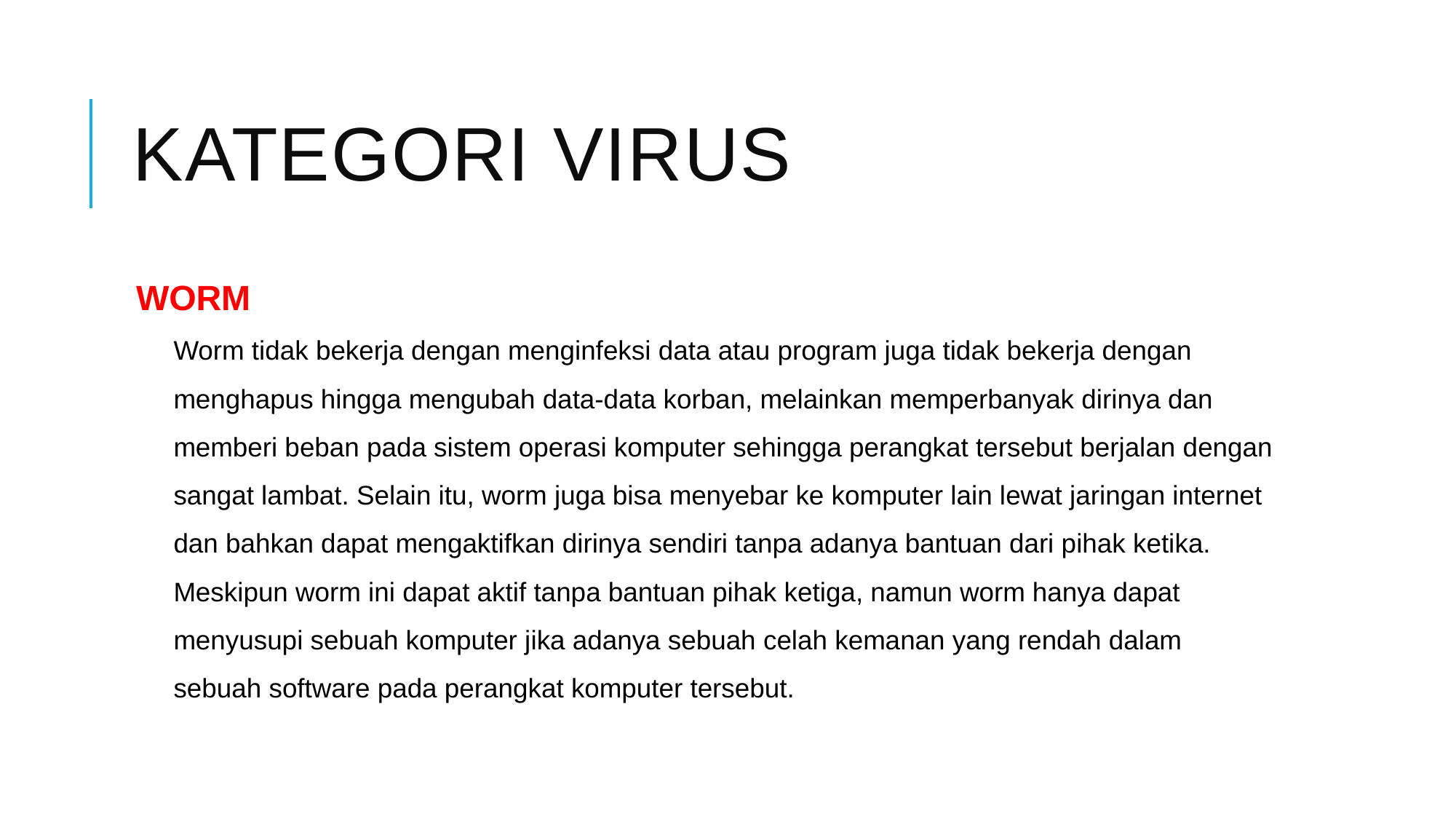

# kategori virus
WORM
Worm tidak bekerja dengan menginfeksi data atau program juga tidak bekerja dengan menghapus hingga mengubah data-data korban, melainkan memperbanyak dirinya dan memberi beban pada sistem operasi komputer sehingga perangkat tersebut berjalan dengan sangat lambat. Selain itu, worm juga bisa menyebar ke komputer lain lewat jaringan internet dan bahkan dapat mengaktifkan dirinya sendiri tanpa adanya bantuan dari pihak ketika.
Meskipun worm ini dapat aktif tanpa bantuan pihak ketiga, namun worm hanya dapat menyusupi sebuah komputer jika adanya sebuah celah kemanan yang rendah dalam sebuah software pada perangkat komputer tersebut.